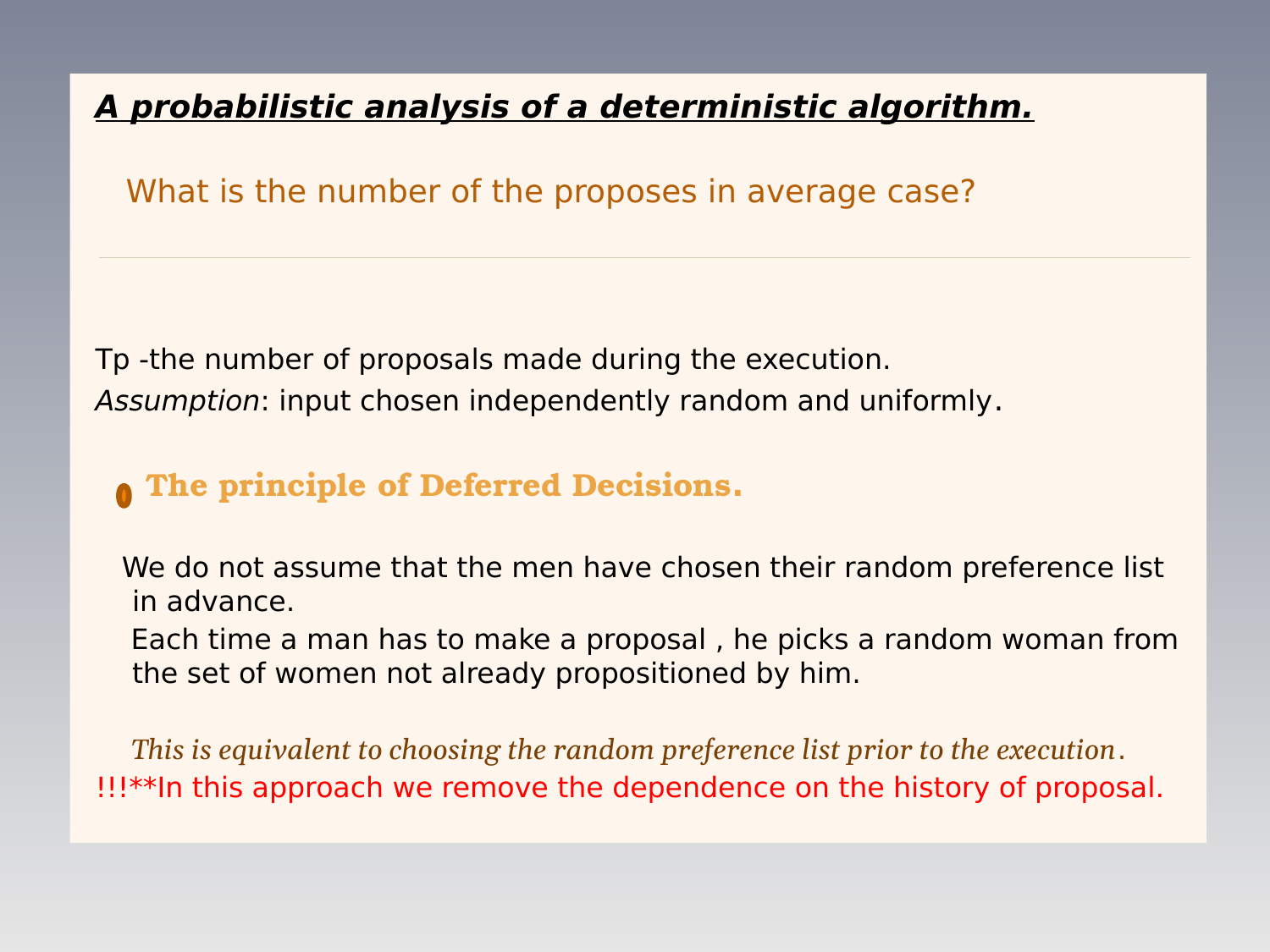

A probabilistic analysis of a deterministic algorithm.

   What is the number of the proposes in average case?

Tp -the number of proposals made during the execution.
Assumption: input chosen independently random and uniformly.

     The principle of Deferred Decisions.

   We do not assume that the men have chosen their random preference list in advance.
    Each time a man has to make a proposal , he picks a random woman from the set of women not already propositioned by him.

    This is equivalent to choosing the random preference list prior to the execution.
!!!**In this approach we remove the dependence on the history of proposal.